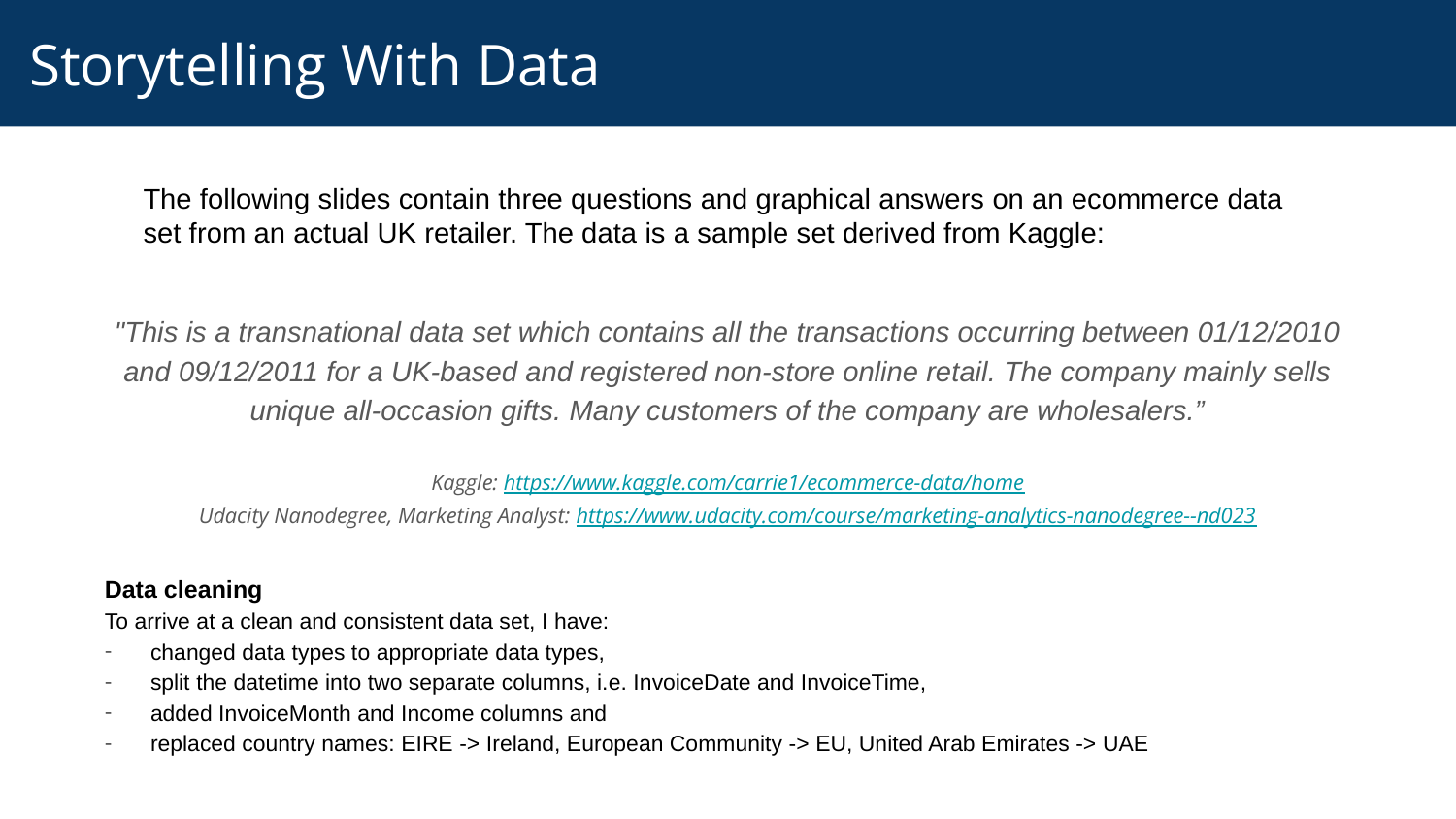

# Storytelling With Data
The following slides contain three questions and graphical answers on an ecommerce data set from an actual UK retailer. The data is a sample set derived from Kaggle:
"This is a transnational data set which contains all the transactions occurring between 01/12/2010 and 09/12/2011 for a UK-based and registered non-store online retail. The company mainly sells unique all-occasion gifts. Many customers of the company are wholesalers.”

Kaggle: https://www.kaggle.com/carrie1/ecommerce-data/home
Udacity Nanodegree, Marketing Analyst: https://www.udacity.com/course/marketing-analytics-nanodegree--nd023

Data cleaning
To arrive at a clean and consistent data set, I have:
changed data types to appropriate data types,
split the datetime into two separate columns, i.e. InvoiceDate and InvoiceTime,
added InvoiceMonth and Income columns and
replaced country names: EIRE -> Ireland, European Community -> EU, United Arab Emirates -> UAE